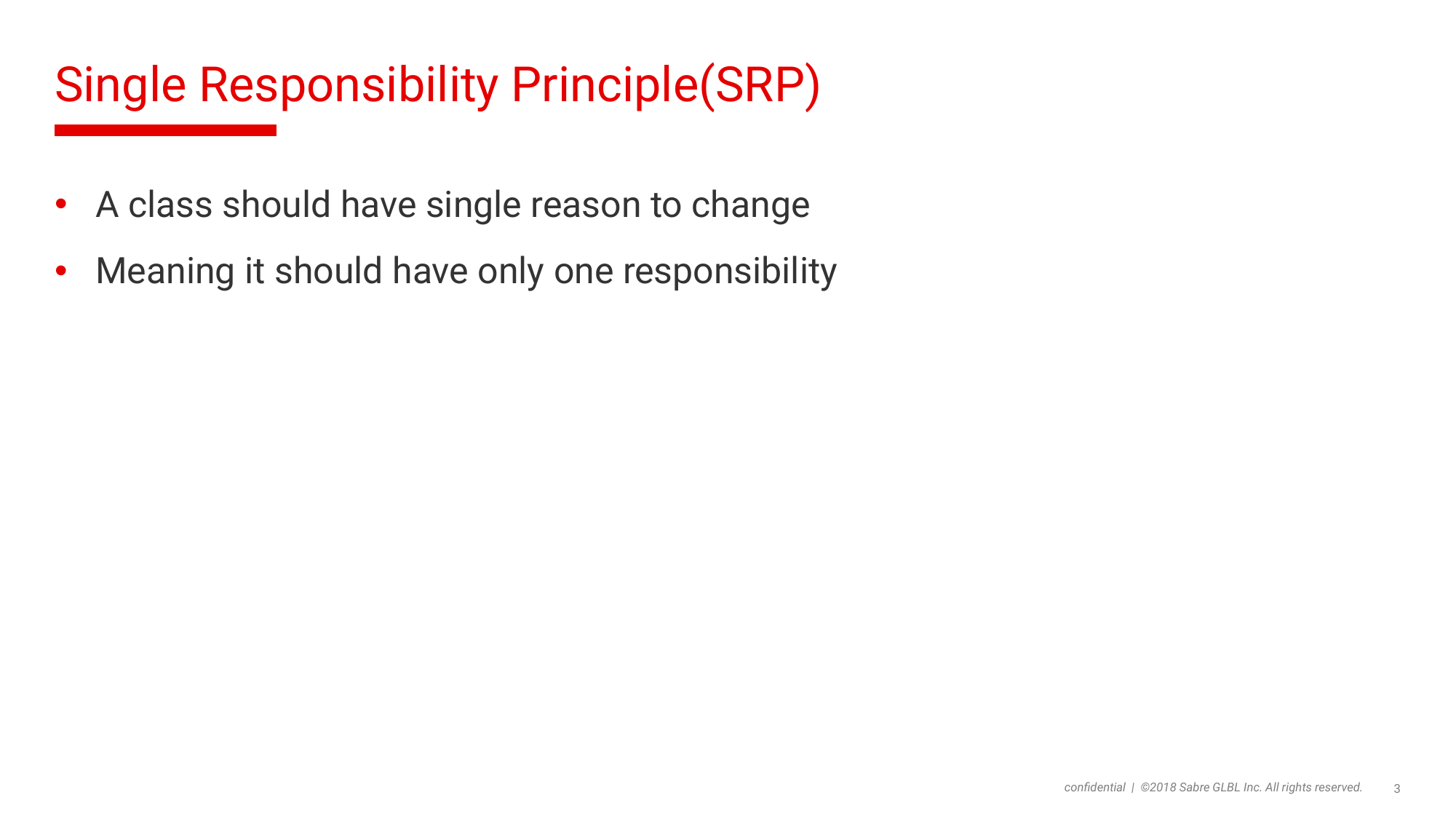

# Single Responsibility Principle(SRP)
A class should have single reason to change
Meaning it should have only one responsibility